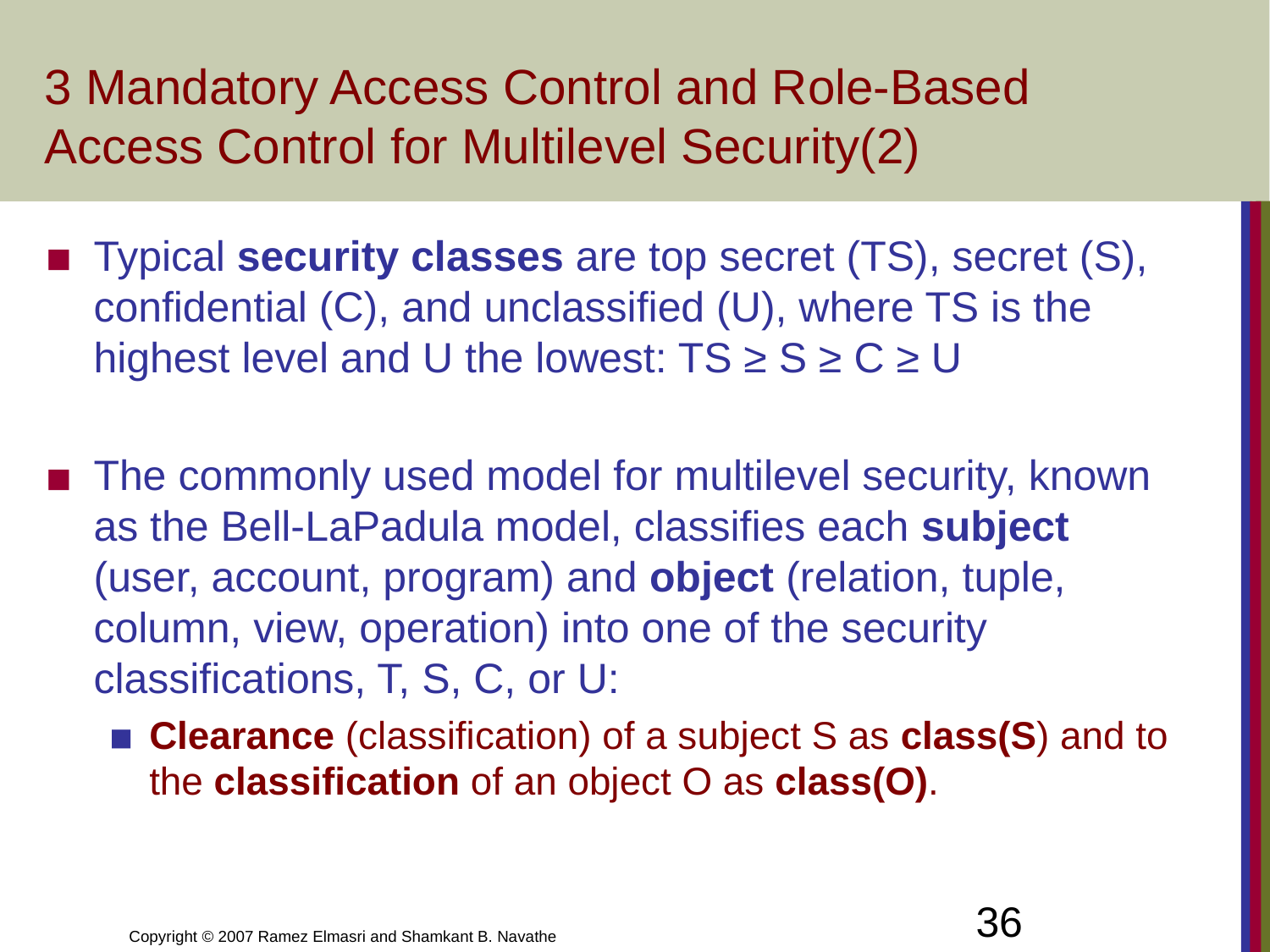

# 3 Mandatory Access Control and Role-Based Access Control for Multilevel Security(2)
Typical security classes are top secret (TS), secret (S), confidential (C), and unclassified (U), where TS is the highest level and U the lowest: TS ≥ S ≥ C ≥ U

The commonly used model for multilevel security, known as the Bell-LaPadula model, classifies each subject (user, account, program) and object (relation, tuple, column, view, operation) into one of the security classifications, T, S, C, or U:
Clearance (classification) of a subject S as class(S) and to the classification of an object O as class(O).
36